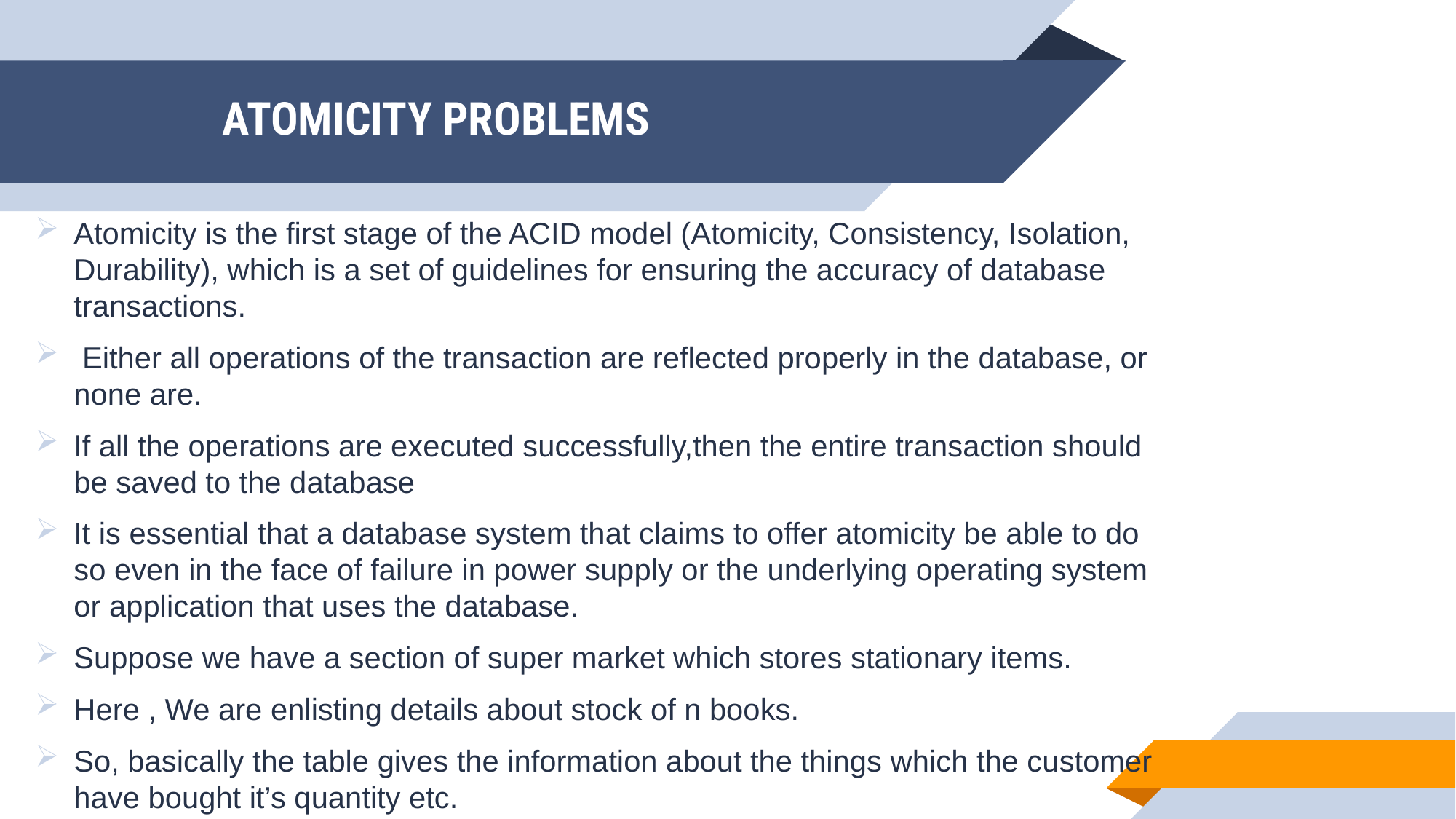

# ATOMICITY PROBLEMS

Atomicity is the first stage of the ACID model (Atomicity, Consistency, Isolation, Durability), which is a set of guidelines for ensuring the accuracy of database transactions.
 Either all operations of the transaction are reflected properly in the database, or none are.
If all the operations are executed successfully,then the entire transaction should be saved to the database
It is essential that a database system that claims to offer atomicity be able to do so even in the face of failure in power supply or the underlying operating system or application that uses the database.
Suppose we have a section of super market which stores stationary items.
Here , We are enlisting details about stock of n books.
So, basically the table gives the information about the things which the customer have bought it’s quantity etc.